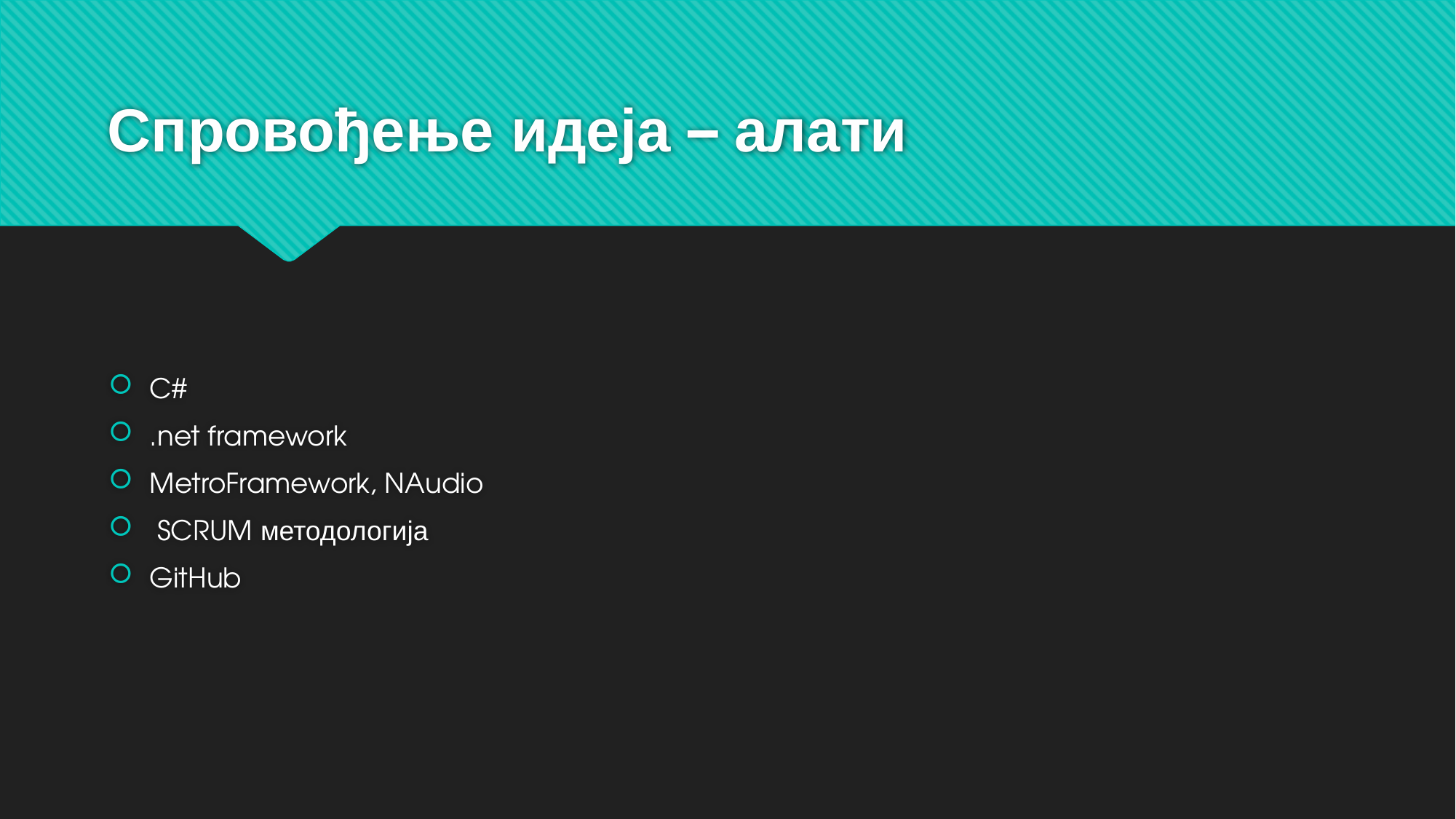

# Спровођење идеја – алати
C#
.net framework
MetroFramework, NAudio
 SCRUM методологија
GitHub